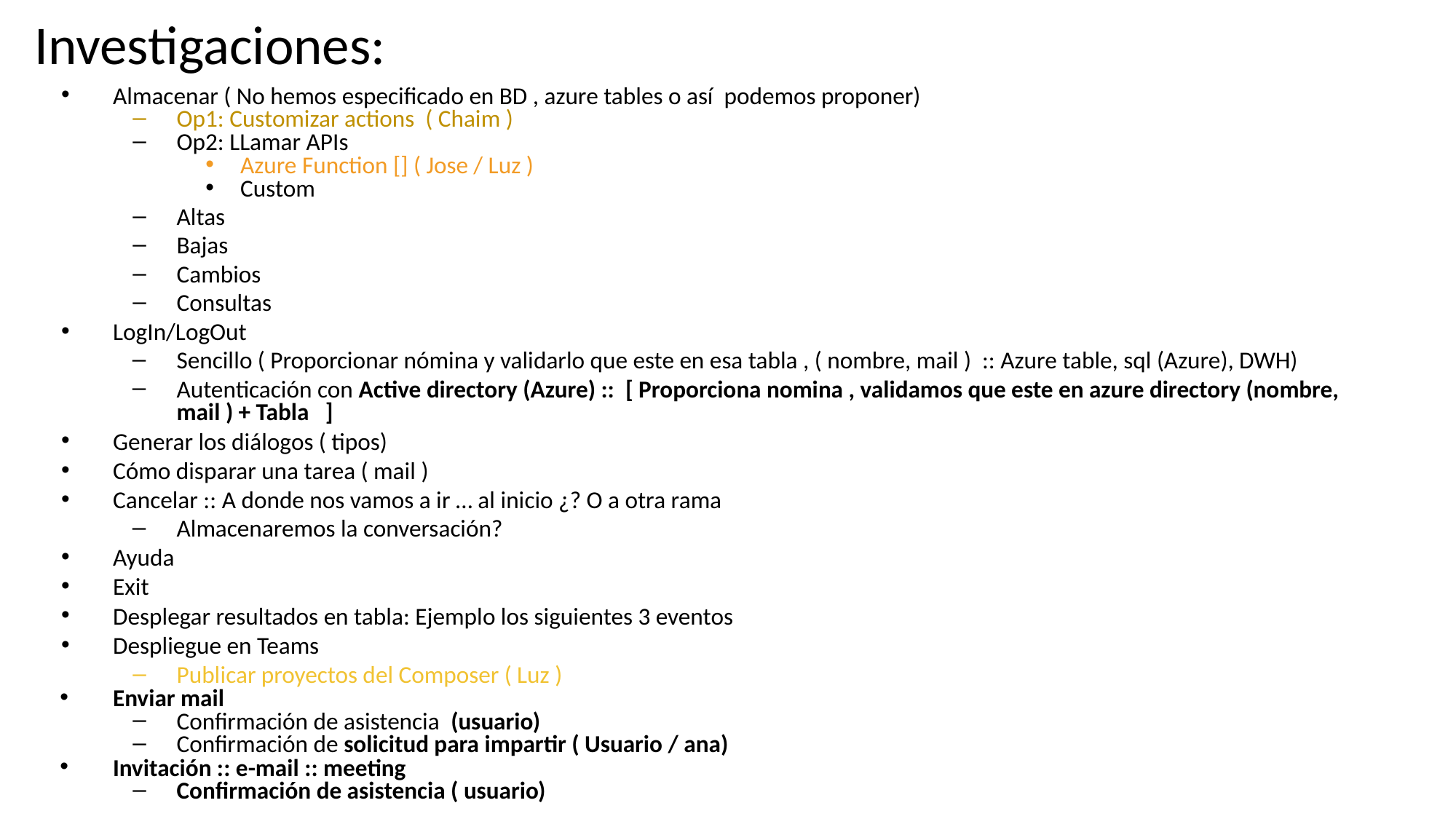

# Investigaciones:
Almacenar ( No hemos especificado en BD , azure tables o así  podemos proponer)
Op1: Customizar actions  ( Chaim )
Op2: LLamar APIs
Azure Function [] ( Jose / Luz )
Custom
Altas
Bajas
Cambios
Consultas
LogIn/LogOut
Sencillo ( Proporcionar nómina y validarlo que este en esa tabla , ( nombre, mail )  :: Azure table, sql (Azure), DWH)
Autenticación con Active directory (Azure) ::  [ Proporciona nomina , validamos que este en azure directory (nombre, mail ) + Tabla   ]
Generar los diálogos ( tipos)
Cómo disparar una tarea ( mail )
Cancelar :: A donde nos vamos a ir … al inicio ¿? O a otra rama
Almacenaremos la conversación?
Ayuda
Exit
Desplegar resultados en tabla: Ejemplo los siguientes 3 eventos
Despliegue en Teams
Publicar proyectos del Composer ( Luz )
Enviar mail
Confirmación de asistencia  (usuario)
Confirmación de solicitud para impartir ( Usuario / ana)
Invitación :: e-mail :: meeting
Confirmación de asistencia ( usuario)